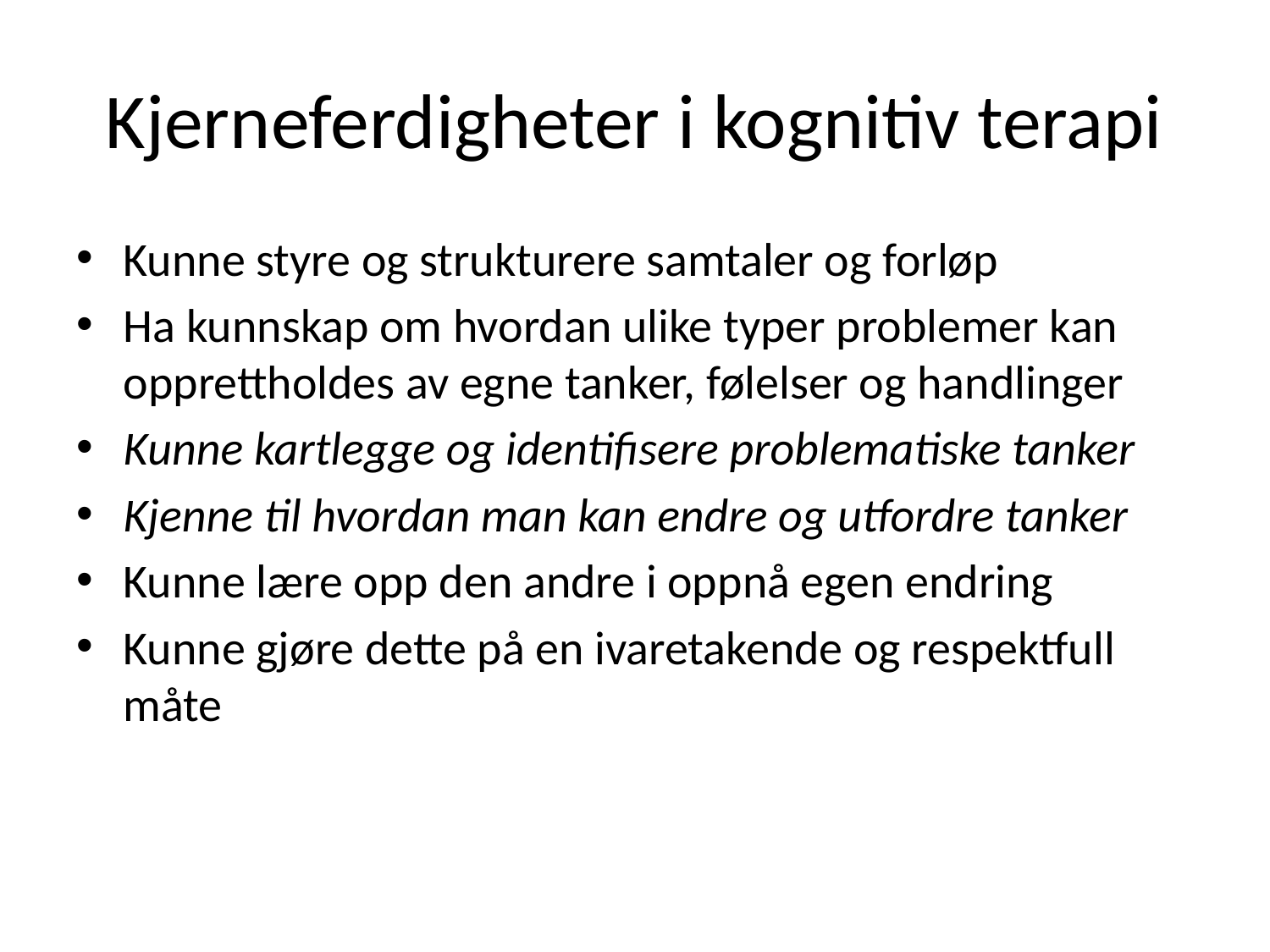

# Kjerneferdigheter i kognitiv terapi
Kunne styre og strukturere samtaler og forløp
Ha kunnskap om hvordan ulike typer problemer kan opprettholdes av egne tanker, følelser og handlinger
Kunne kartlegge og identifisere problematiske tanker
Kjenne til hvordan man kan endre og utfordre tanker
Kunne lære opp den andre i oppnå egen endring
Kunne gjøre dette på en ivaretakende og respektfull måte